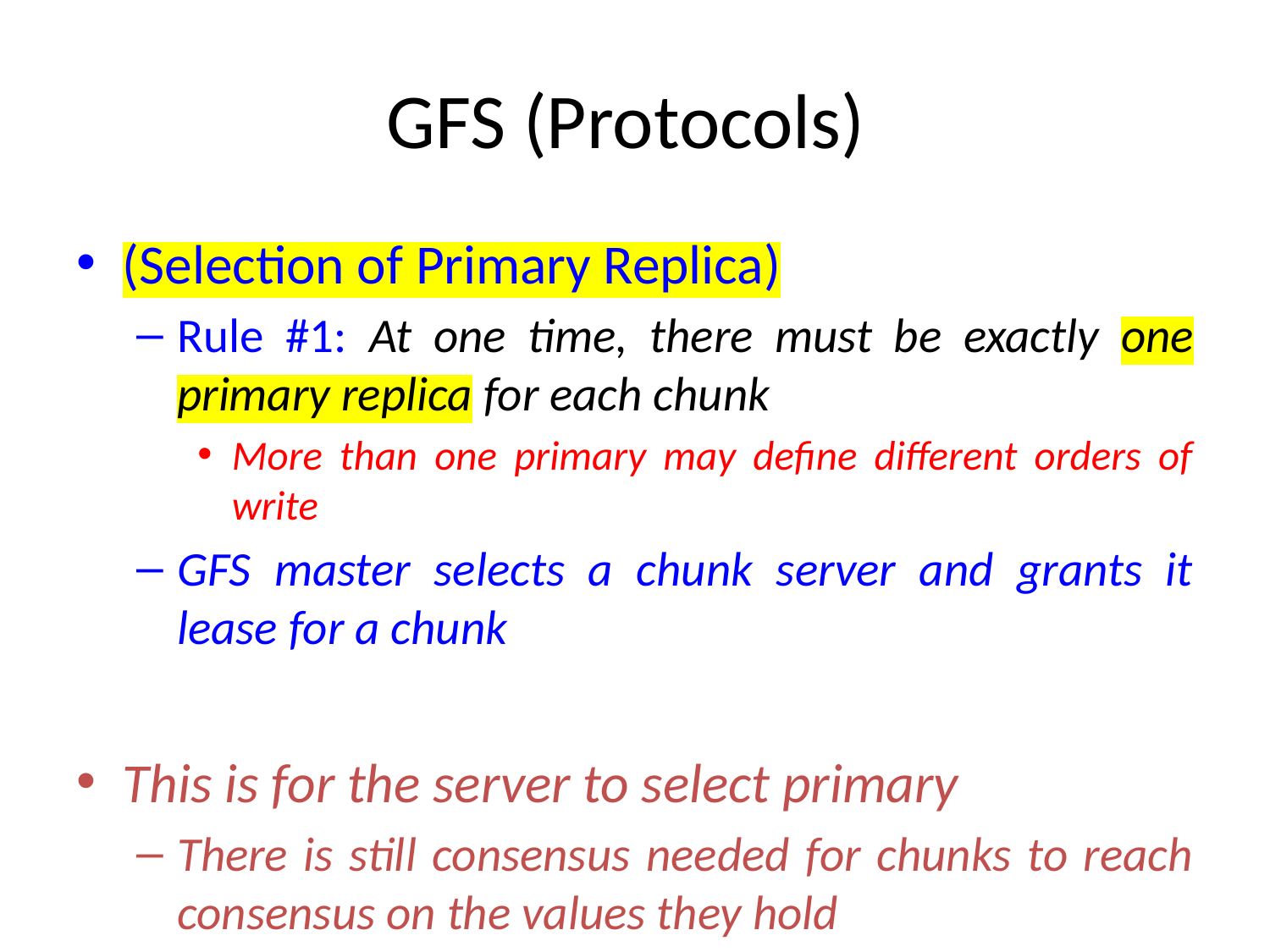

# GFS (Protocols)
(Selection of Primary Replica)
Rule #1: At one time, there must be exactly one primary replica for each chunk
More than one primary may define different orders of write
GFS master selects a chunk server and grants it lease for a chunk

This is for the server to select primary
There is still consensus needed for chunks to reach consensus on the values they hold